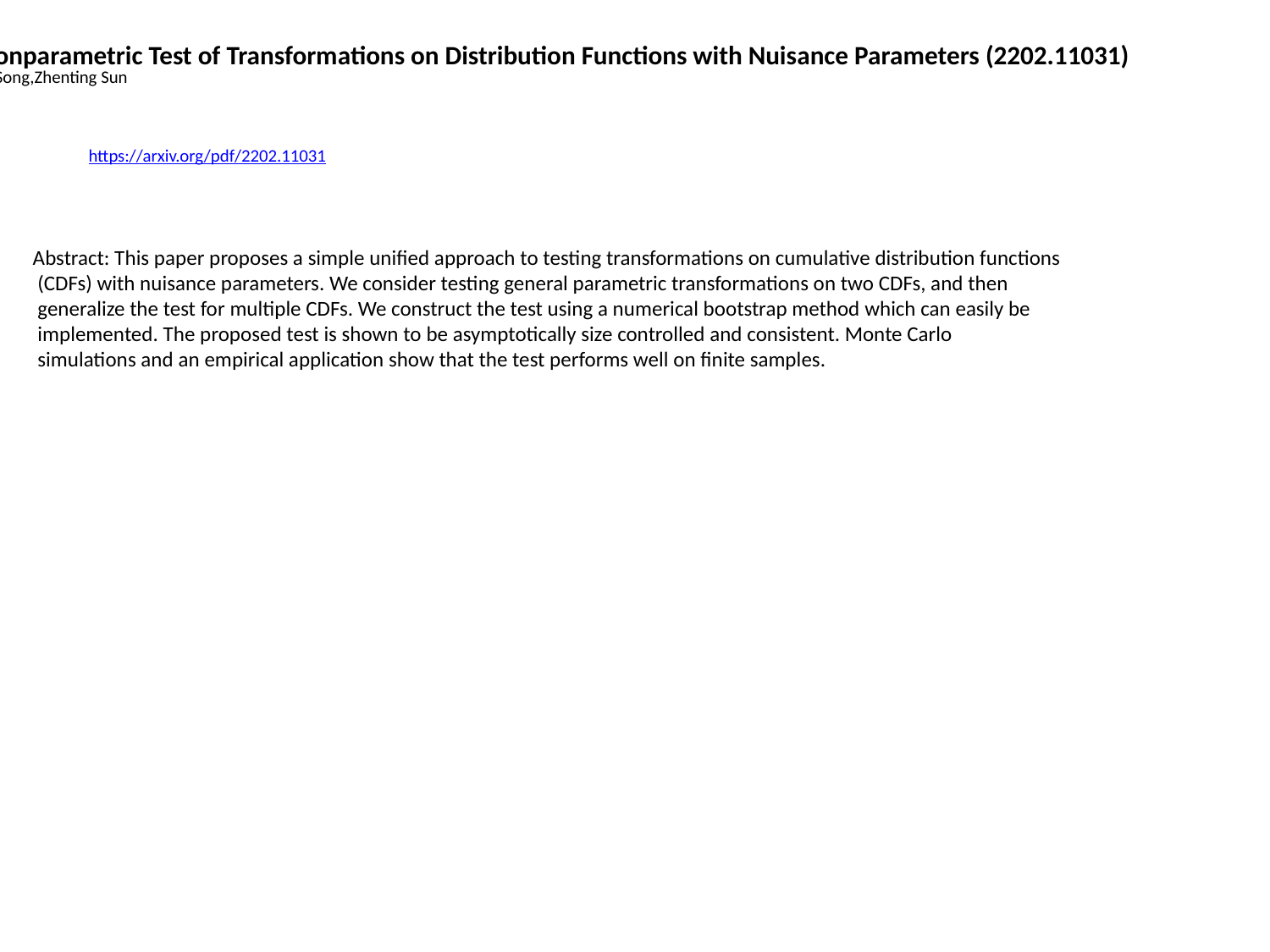

A Unified Nonparametric Test of Transformations on Distribution Functions with Nuisance Parameters (2202.11031)
Xingyu Li,Xiaojun Song,Zhenting Sun

https://arxiv.org/pdf/2202.11031

Abstract: This paper proposes a simple unified approach to testing transformations on cumulative distribution functions
 (CDFs) with nuisance parameters. We consider testing general parametric transformations on two CDFs, and then
 generalize the test for multiple CDFs. We construct the test using a numerical bootstrap method which can easily be
 implemented. The proposed test is shown to be asymptotically size controlled and consistent. Monte Carlo
 simulations and an empirical application show that the test performs well on finite samples.